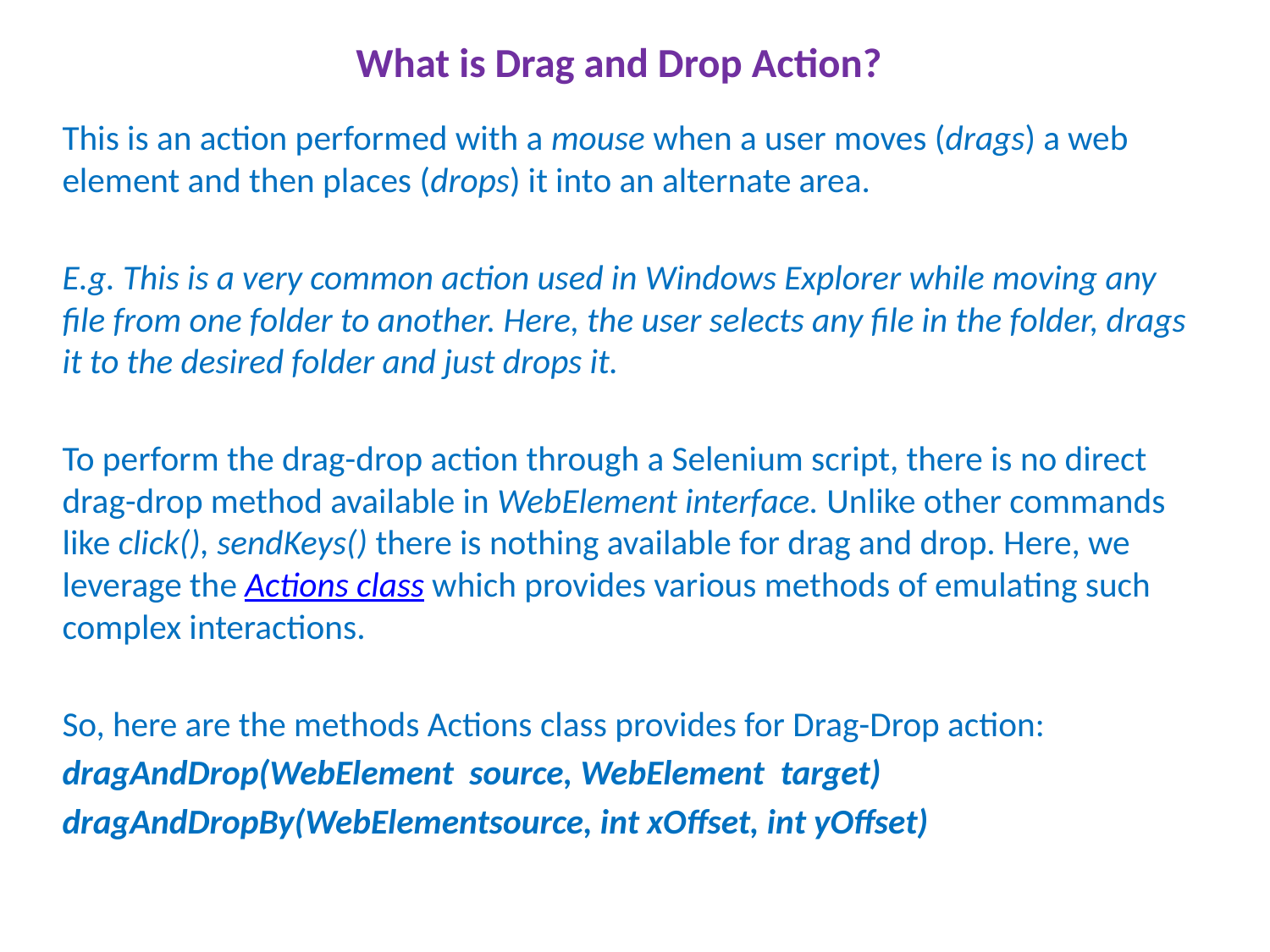

# What is Drag and Drop Action?
This is an action performed with a mouse when a user moves (drags) a web element and then places (drops) it into an alternate area.

E.g. This is a very common action used in Windows Explorer while moving any file from one folder to another. Here, the user selects any file in the folder, drags it to the desired folder and just drops it.

To perform the drag-drop action through a Selenium script, there is no direct drag-drop method available in WebElement interface. Unlike other commands like click(), sendKeys() there is nothing available for drag and drop. Here, we leverage the Actions class which provides various methods of emulating such complex interactions.

So, here are the methods Actions class provides for Drag-Drop action:
dragAndDrop(WebElement  source, WebElement  target)
dragAndDropBy(WebElementsource, int xOffset, int yOffset)